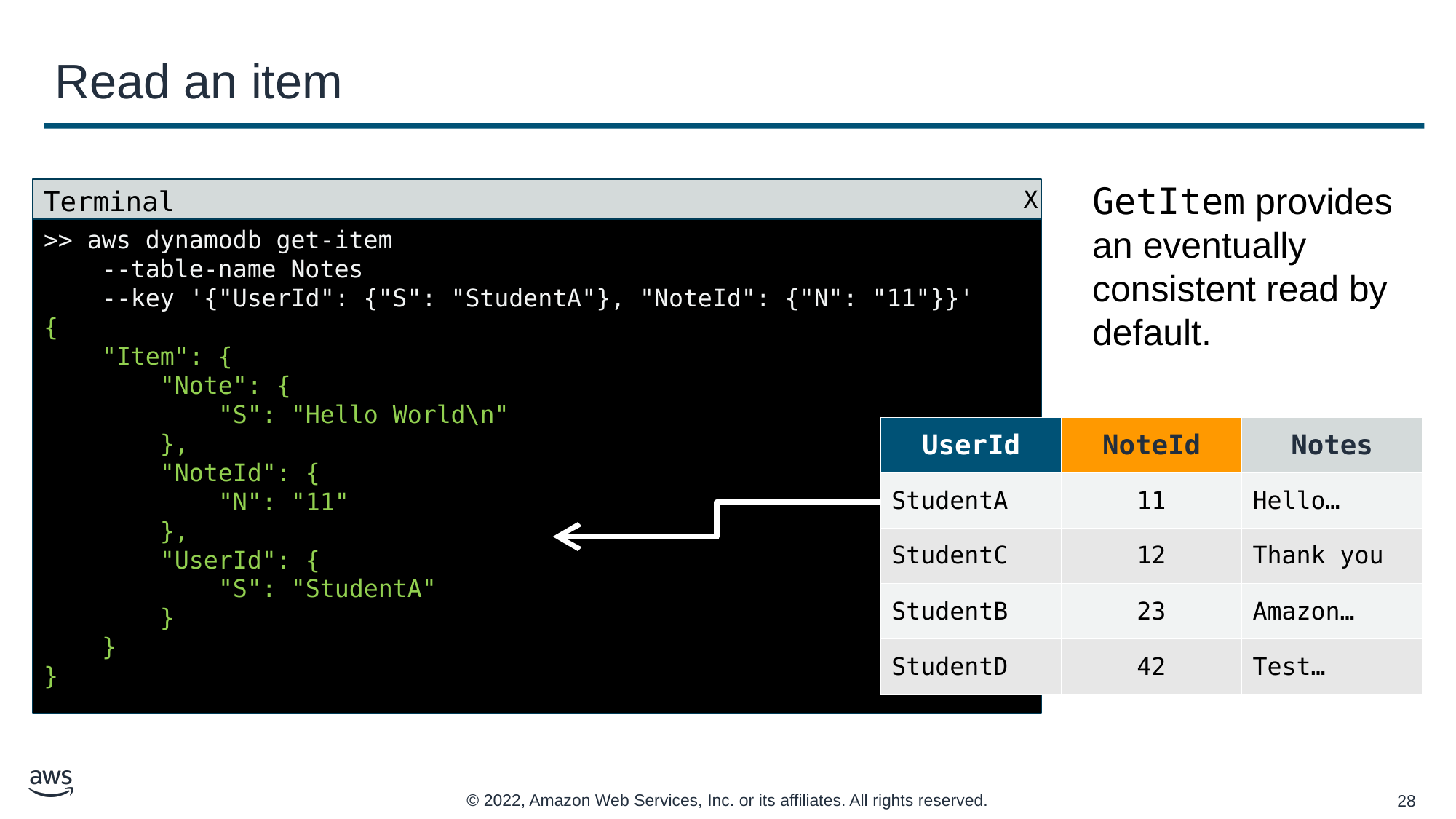

# Read an item
GetItem provides an eventually consistent read by default.
Terminal
X

>> aws dynamodb get-item
    --table-name Notes
    --key '{"UserId": {"S": "StudentA"}, "NoteId": {"N": "11"}}'
{
    "Item": {
        "Note": {
            "S": "Hello World\n"
        },
        "NoteId": {
            "N": "11"
        },
        "UserId": {
            "S": "StudentA"
        }
    }
}
| UserId | NoteId | Notes |
| --- | --- | --- |
| StudentA | 11 | Hello… |
| StudentC | 12 | Thank you |
| StudentB | 23 | Amazon… |
| StudentD | 42 | Test… |
28